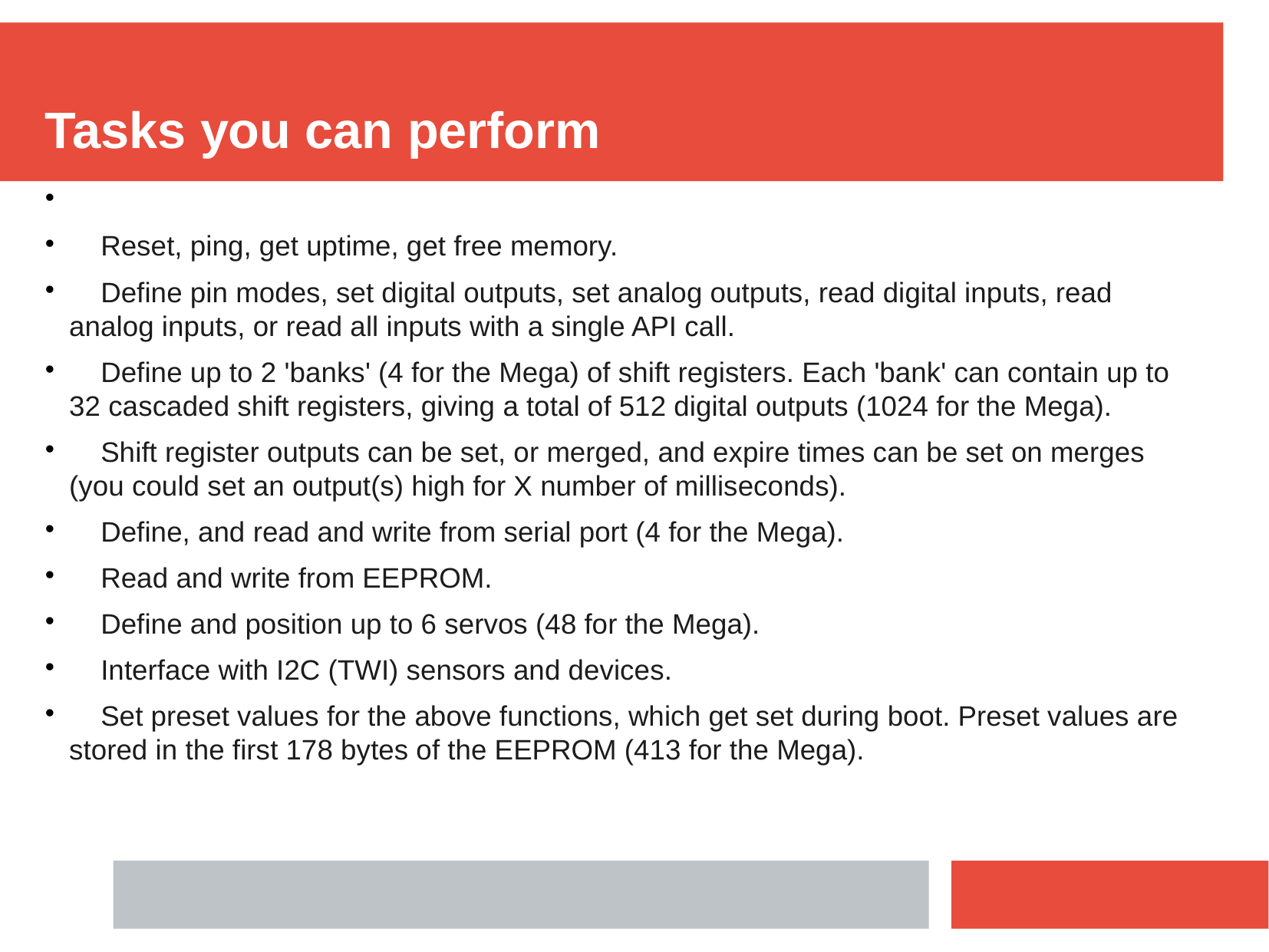

Tasks you can perform

    Reset, ping, get uptime, get free memory.
    Define pin modes, set digital outputs, set analog outputs, read digital inputs, read analog inputs, or read all inputs with a single API call.
    Define up to 2 'banks' (4 for the Mega) of shift registers. Each 'bank' can contain up to 32 cascaded shift registers, giving a total of 512 digital outputs (1024 for the Mega).
    Shift register outputs can be set, or merged, and expire times can be set on merges (you could set an output(s) high for X number of milliseconds).
    Define, and read and write from serial port (4 for the Mega).
    Read and write from EEPROM.
    Define and position up to 6 servos (48 for the Mega).
    Interface with I2C (TWI) sensors and devices.
    Set preset values for the above functions, which get set during boot. Preset values are stored in the first 178 bytes of the EEPROM (413 for the Mega).